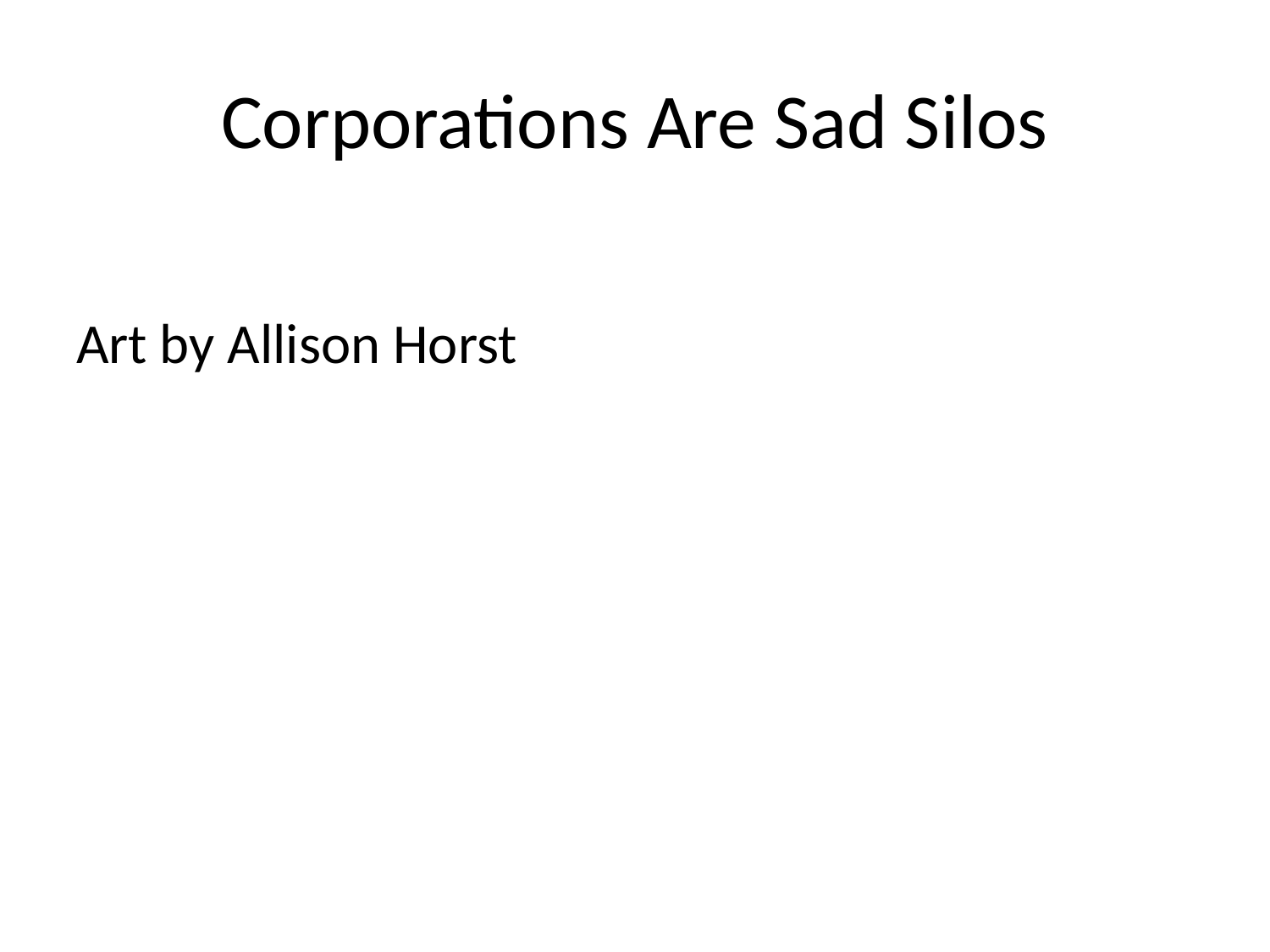

# Corporations Are Sad Silos

Art by Allison Horst